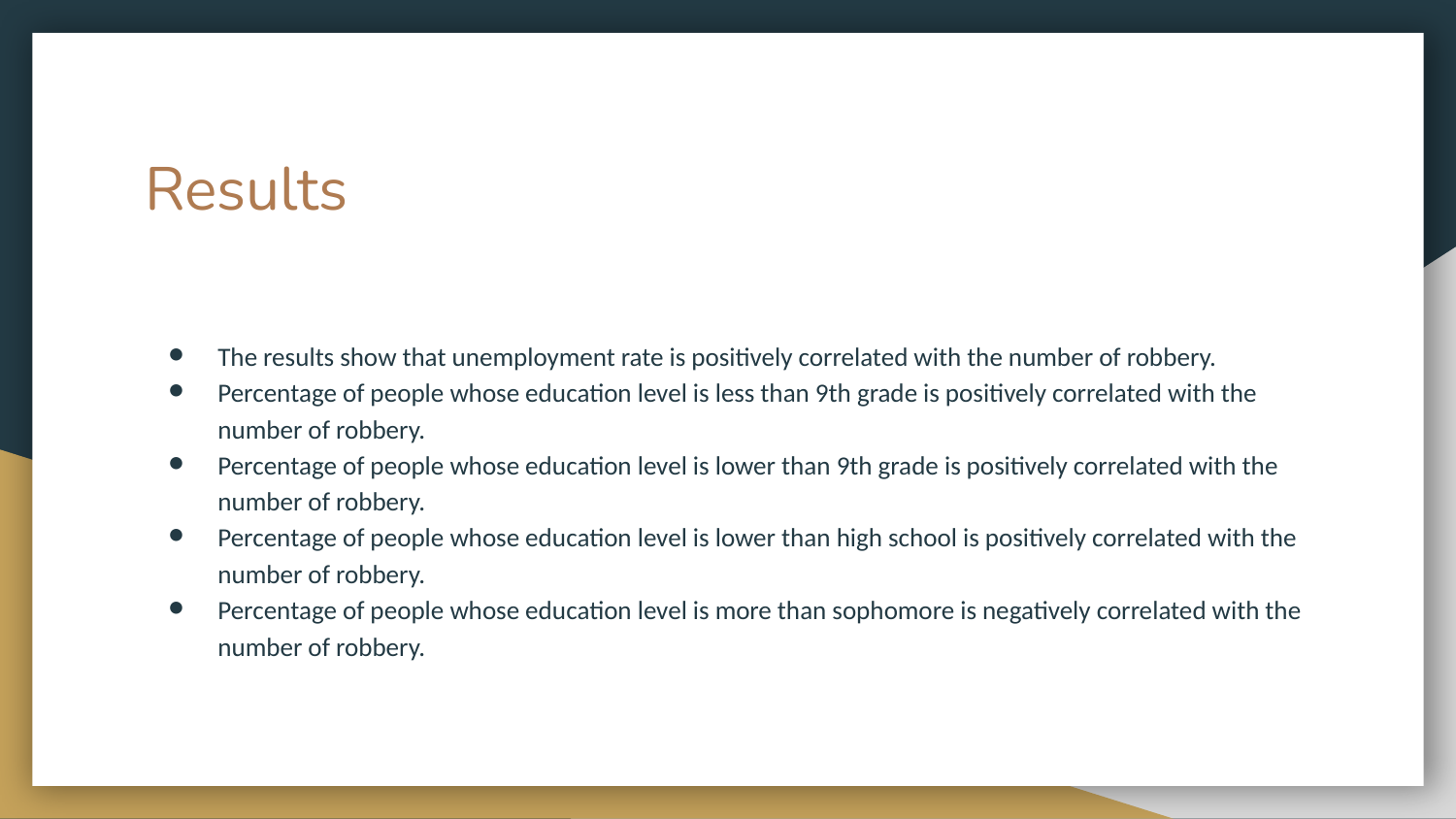

# Results
The results show that unemployment rate is positively correlated with the number of robbery.
Percentage of people whose education level is less than 9th grade is positively correlated with the number of robbery.
Percentage of people whose education level is lower than 9th grade is positively correlated with the number of robbery.
Percentage of people whose education level is lower than high school is positively correlated with the number of robbery.
Percentage of people whose education level is more than sophomore is negatively correlated with the number of robbery.